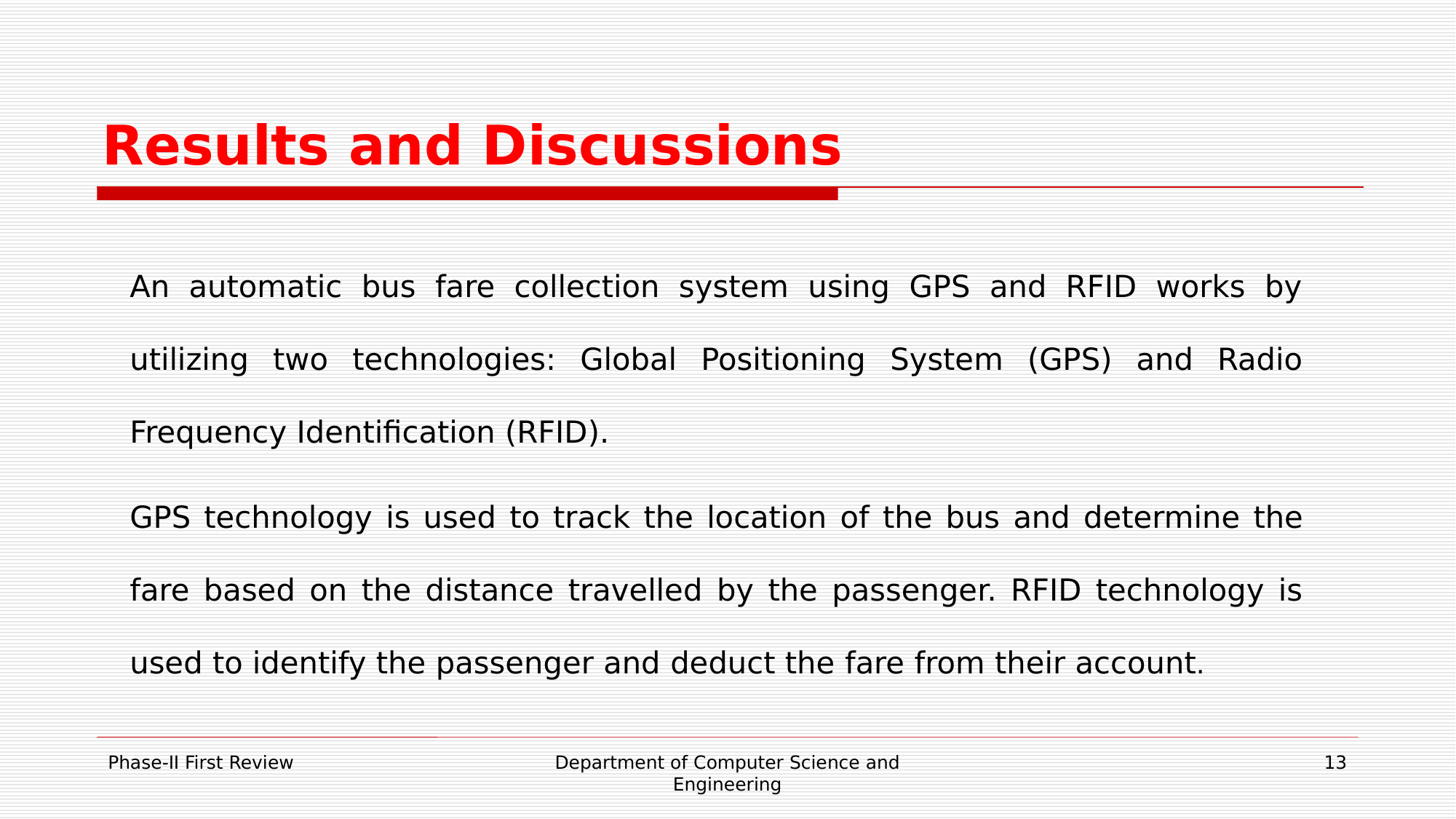

# Results and Discussions
An automatic bus fare collection system using GPS and RFID works by utilizing two technologies: Global Positioning System (GPS) and Radio Frequency Identification (RFID).
GPS technology is used to track the location of the bus and determine the fare based on the distance travelled by the passenger. RFID technology is used to identify the passenger and deduct the fare from their account.
Phase-II First Review
Department of Computer Science and Engineering
13